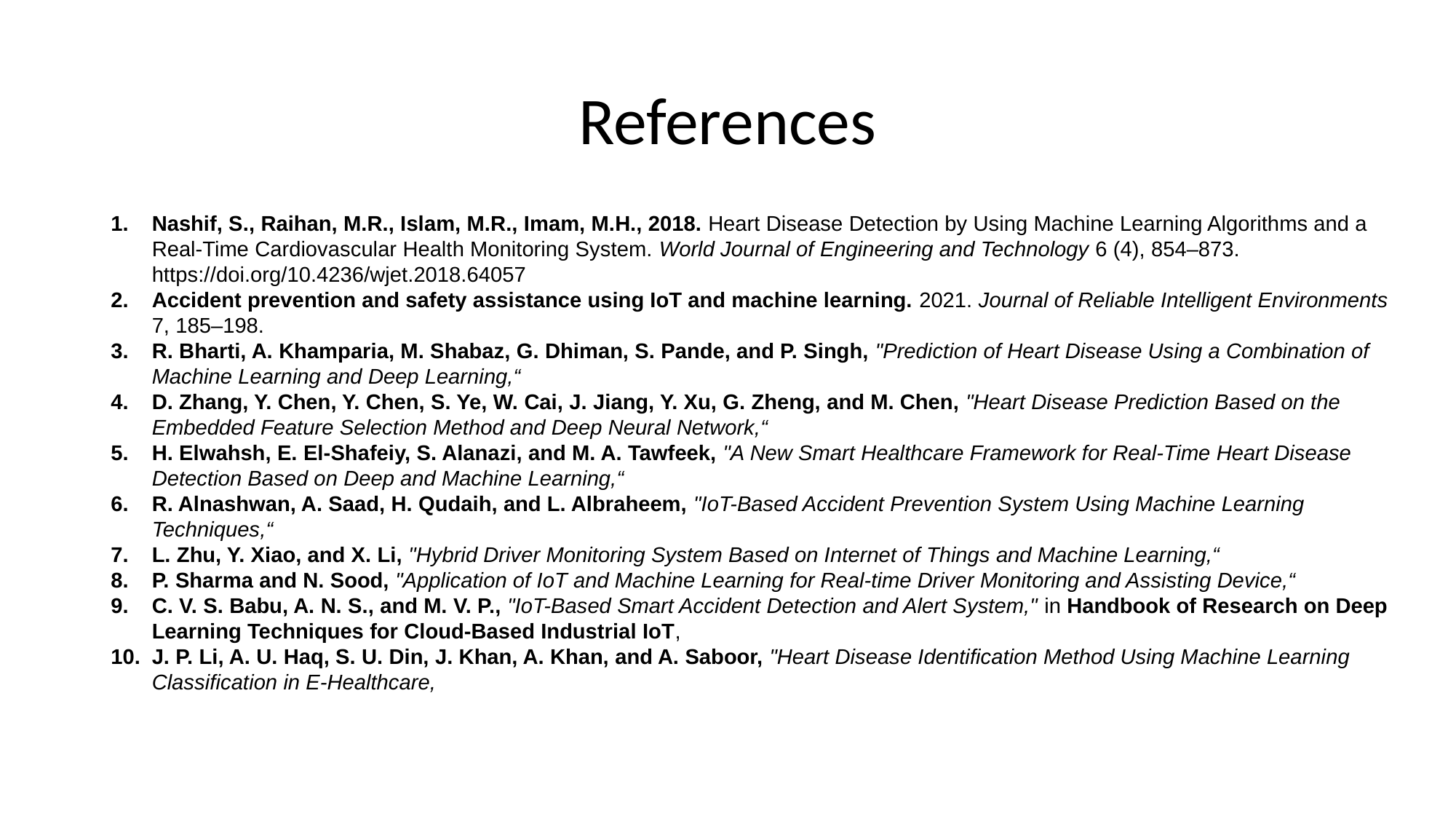

# References
Nashif, S., Raihan, M.R., Islam, M.R., Imam, M.H., 2018. Heart Disease Detection by Using Machine Learning Algorithms and a Real-Time Cardiovascular Health Monitoring System. World Journal of Engineering and Technology 6 (4), 854–873. https://doi.org/10.4236/wjet.2018.64057
Accident prevention and safety assistance using IoT and machine learning. 2021. Journal of Reliable Intelligent Environments 7, 185–198.
R. Bharti, A. Khamparia, M. Shabaz, G. Dhiman, S. Pande, and P. Singh, "Prediction of Heart Disease Using a Combination of Machine Learning and Deep Learning,“
D. Zhang, Y. Chen, Y. Chen, S. Ye, W. Cai, J. Jiang, Y. Xu, G. Zheng, and M. Chen, "Heart Disease Prediction Based on the Embedded Feature Selection Method and Deep Neural Network,“
H. Elwahsh, E. El-Shafeiy, S. Alanazi, and M. A. Tawfeek, "A New Smart Healthcare Framework for Real-Time Heart Disease Detection Based on Deep and Machine Learning,“
R. Alnashwan, A. Saad, H. Qudaih, and L. Albraheem, "IoT-Based Accident Prevention System Using Machine Learning Techniques,“
L. Zhu, Y. Xiao, and X. Li, "Hybrid Driver Monitoring System Based on Internet of Things and Machine Learning,“
P. Sharma and N. Sood, "Application of IoT and Machine Learning for Real-time Driver Monitoring and Assisting Device,“
C. V. S. Babu, A. N. S., and M. V. P., "IoT-Based Smart Accident Detection and Alert System," in Handbook of Research on Deep Learning Techniques for Cloud-Based Industrial IoT,
J. P. Li, A. U. Haq, S. U. Din, J. Khan, A. Khan, and A. Saboor, "Heart Disease Identification Method Using Machine Learning Classification in E-Healthcare,